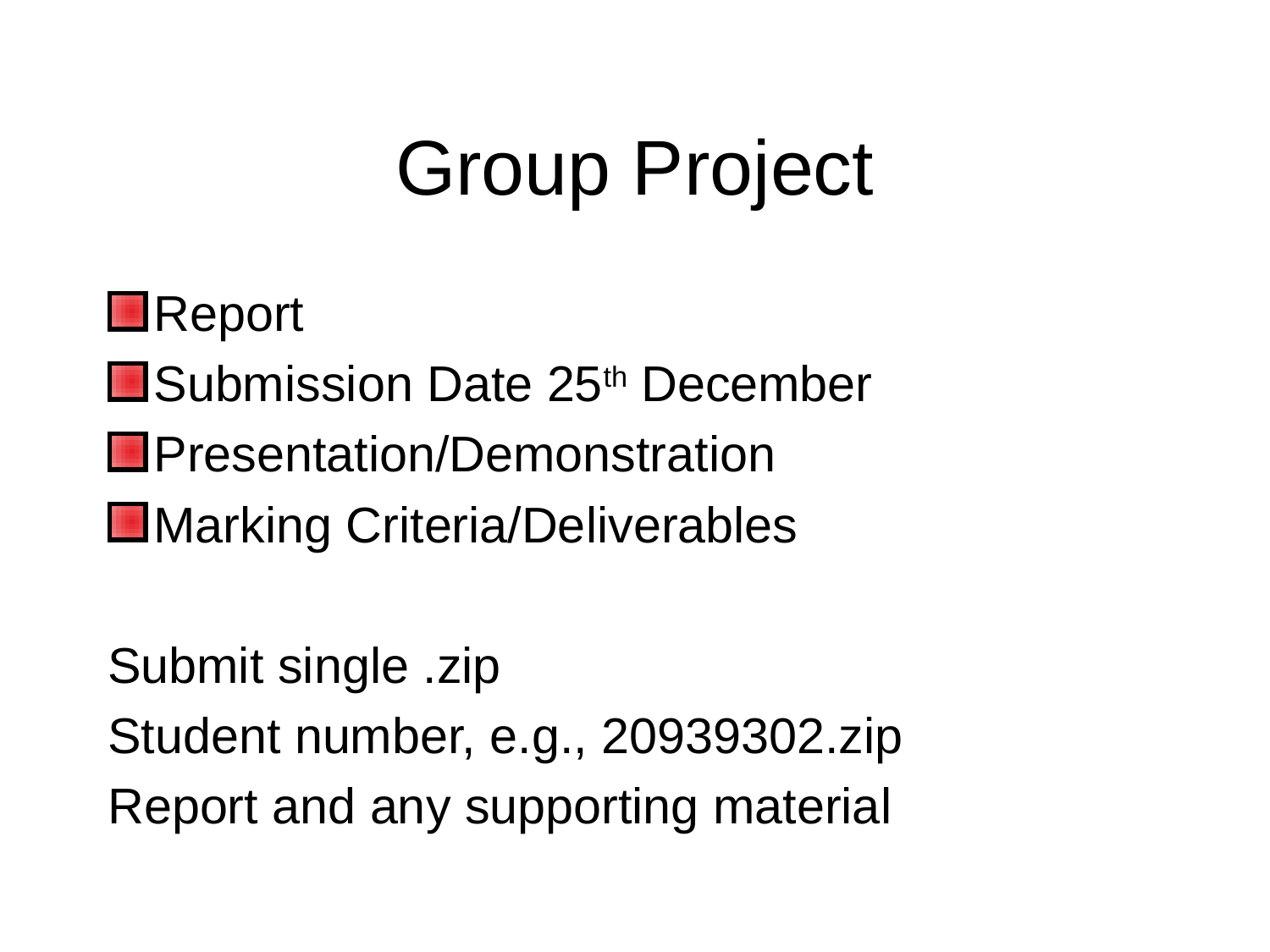

# Group Project
Report
Submission Date 25th December
Presentation/Demonstration
Marking Criteria/Deliverables

Submit single .zip
Student number, e.g., 20939302.zip
Report and any supporting material